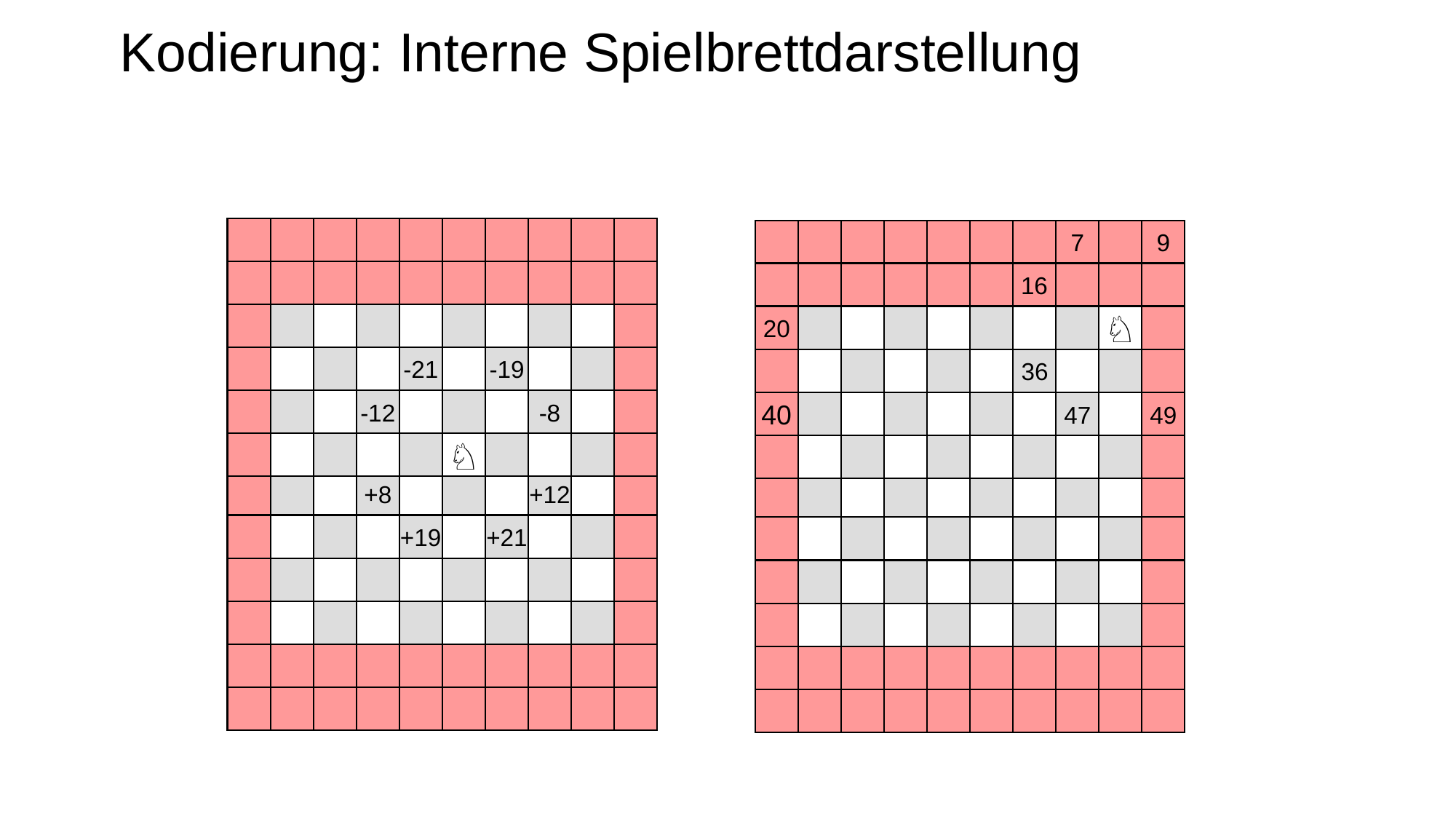

# Kodierung: Interne Spielbrettdarstellung

-21

-19

-12

-8

♘

+8

+12

+19

+21

7

9

16

20

40

♘

49

36

47